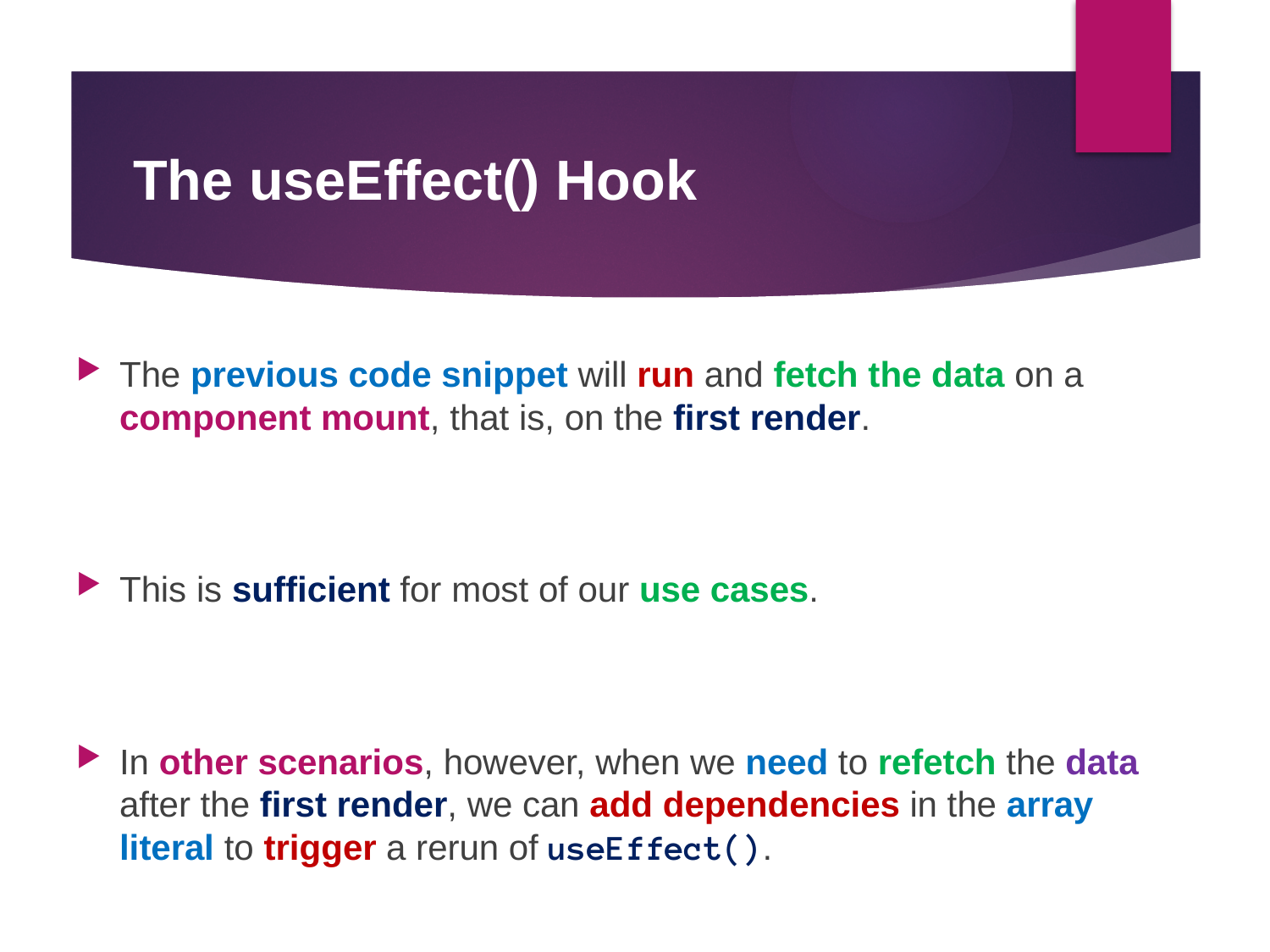

#
The useEffect() Hook
The previous code snippet will run and fetch the data on a component mount, that is, on the first render.

This is sufficient for most of our use cases.

In other scenarios, however, when we need to refetch the data after the first render, we can add dependencies in the array literal to trigger a rerun of useEffect().